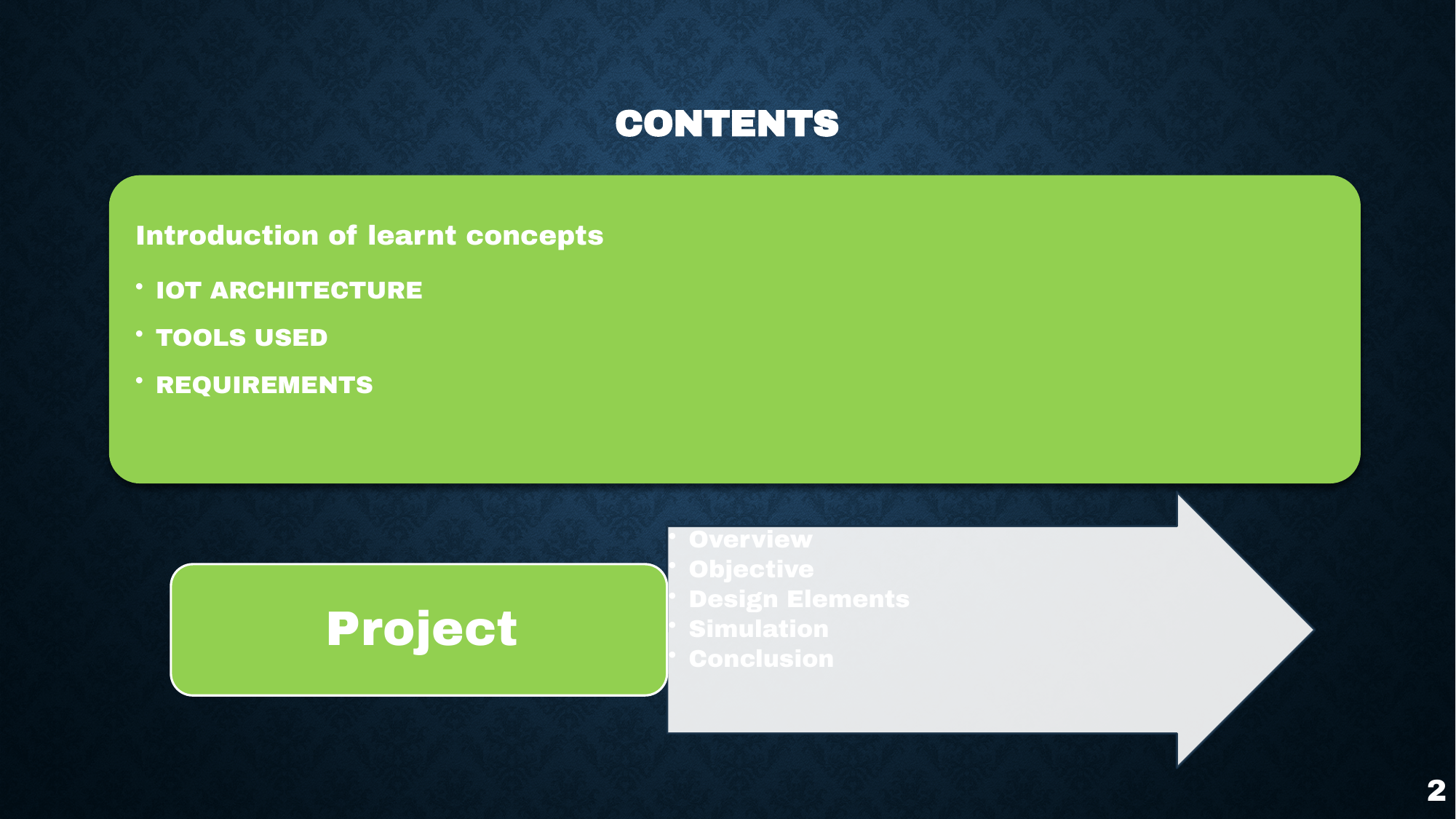

# Contents

Introduction of learnt concepts
IOT ARCHITECTURE
TOOLS USED
REQUIREMENTS

Overview
Objective
Design Elements
Simulation
Conclusion
Project
2